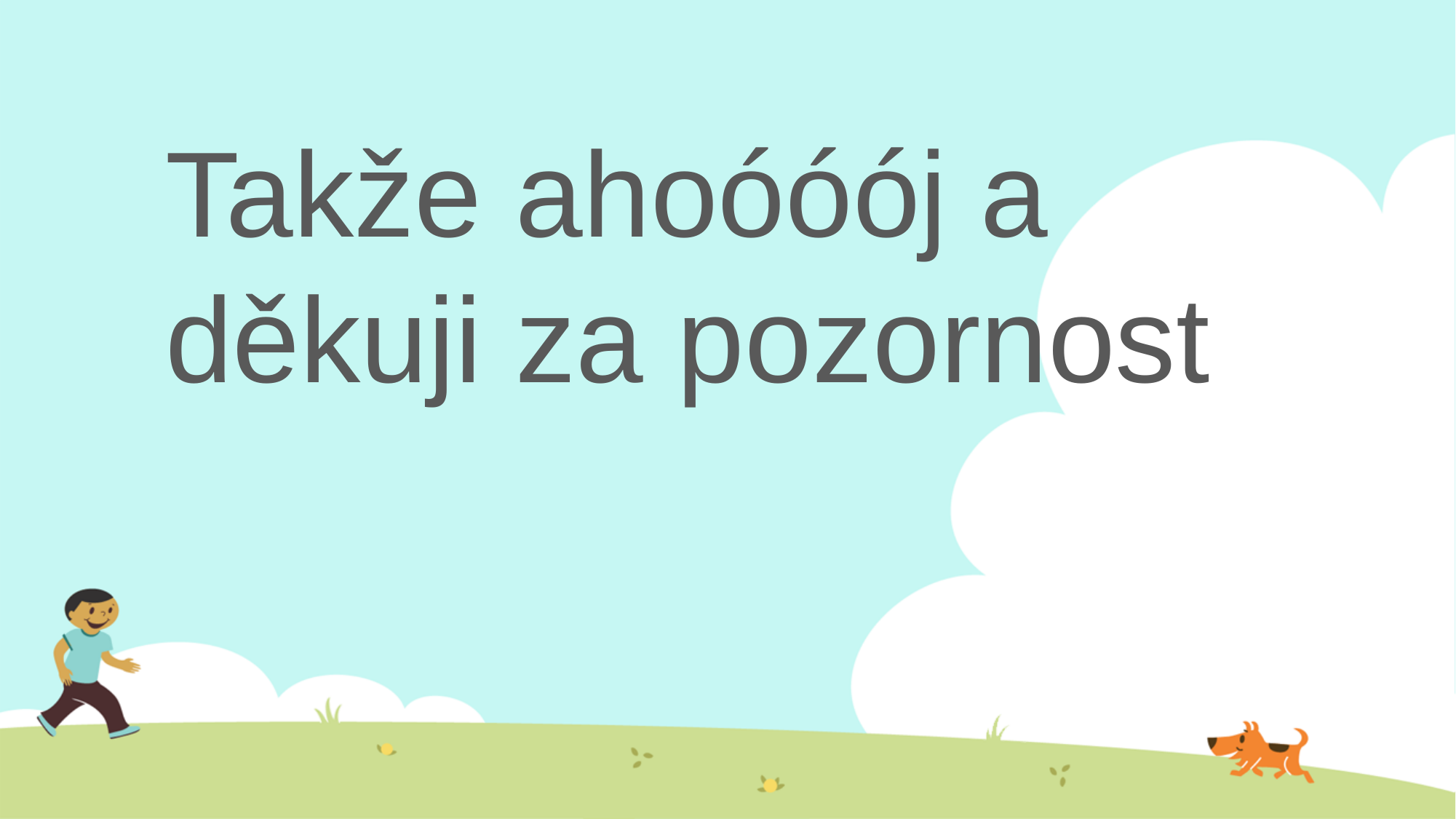

#
Takže ahoóóój a děkuji za pozornost